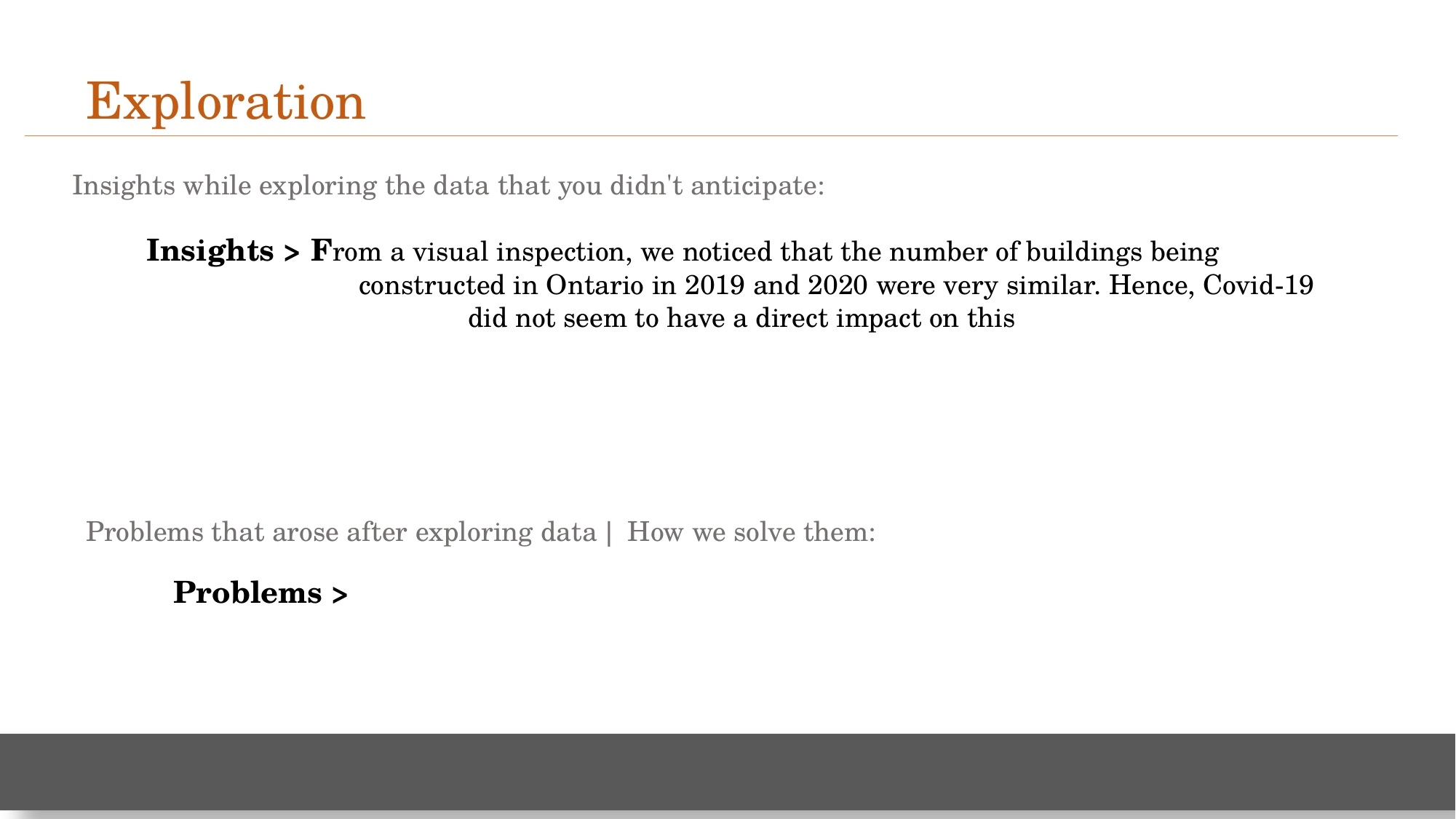

Exploration
Insights while exploring the data that you didn't anticipate:
 Insights > From a visual inspection, we noticed that the number of buildings being 			constructed in Ontario in 2019 and 2020 were very similar. Hence, Covid-19 			did not seem to have a direct impact on this

Problems that arose after exploring data |  How we solve them:
 Problems >